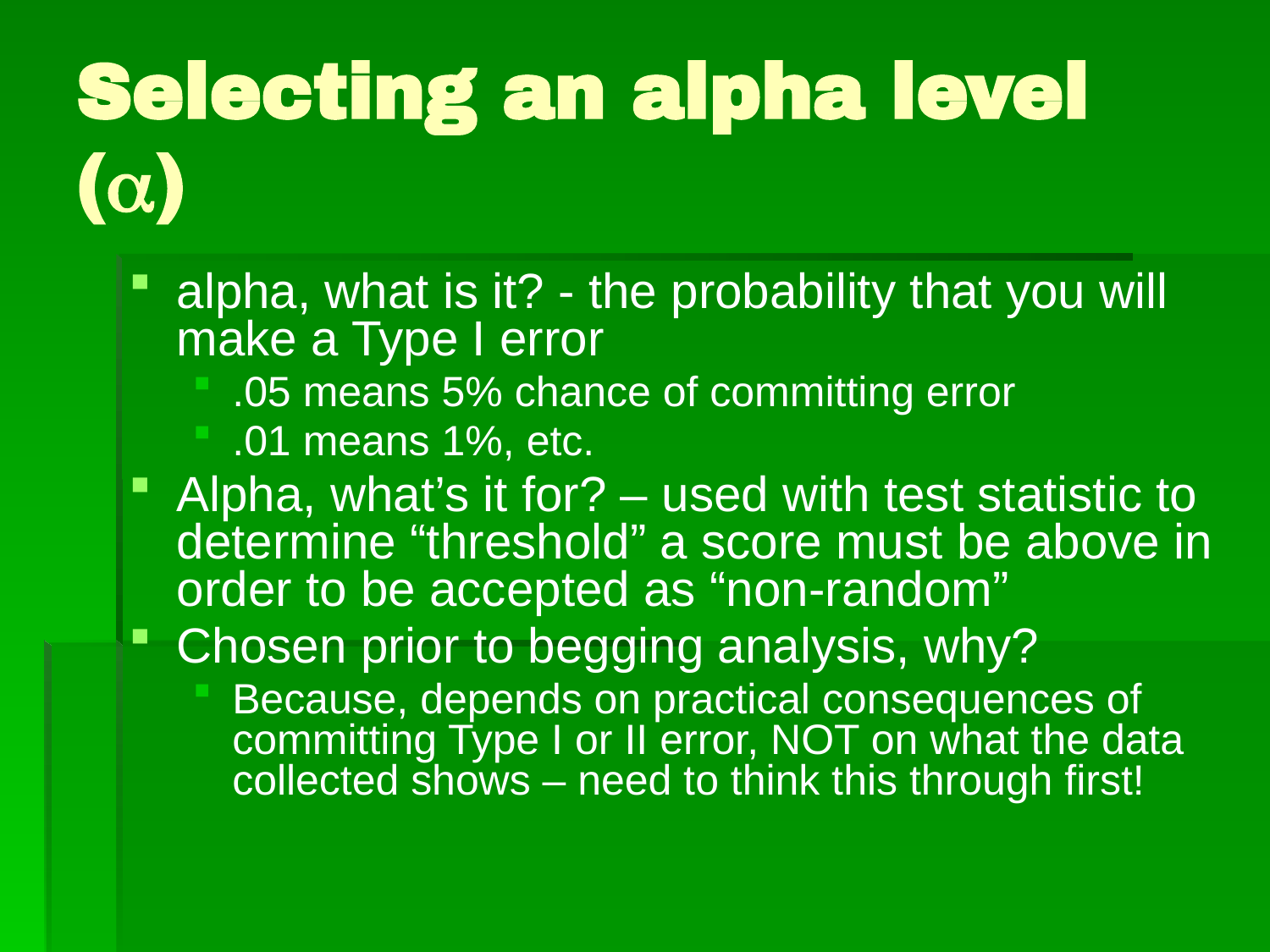

# Selecting an alpha level (α)
alpha, what is it? - the probability that you will make a Type I error
.05 means 5% chance of committing error
.01 means 1%, etc.
Alpha, what’s it for? – used with test statistic to determine “threshold” a score must be above in order to be accepted as “non-random”
Chosen prior to begging analysis, why?
Because, depends on practical consequences of committing Type I or II error, NOT on what the data collected shows – need to think this through first!